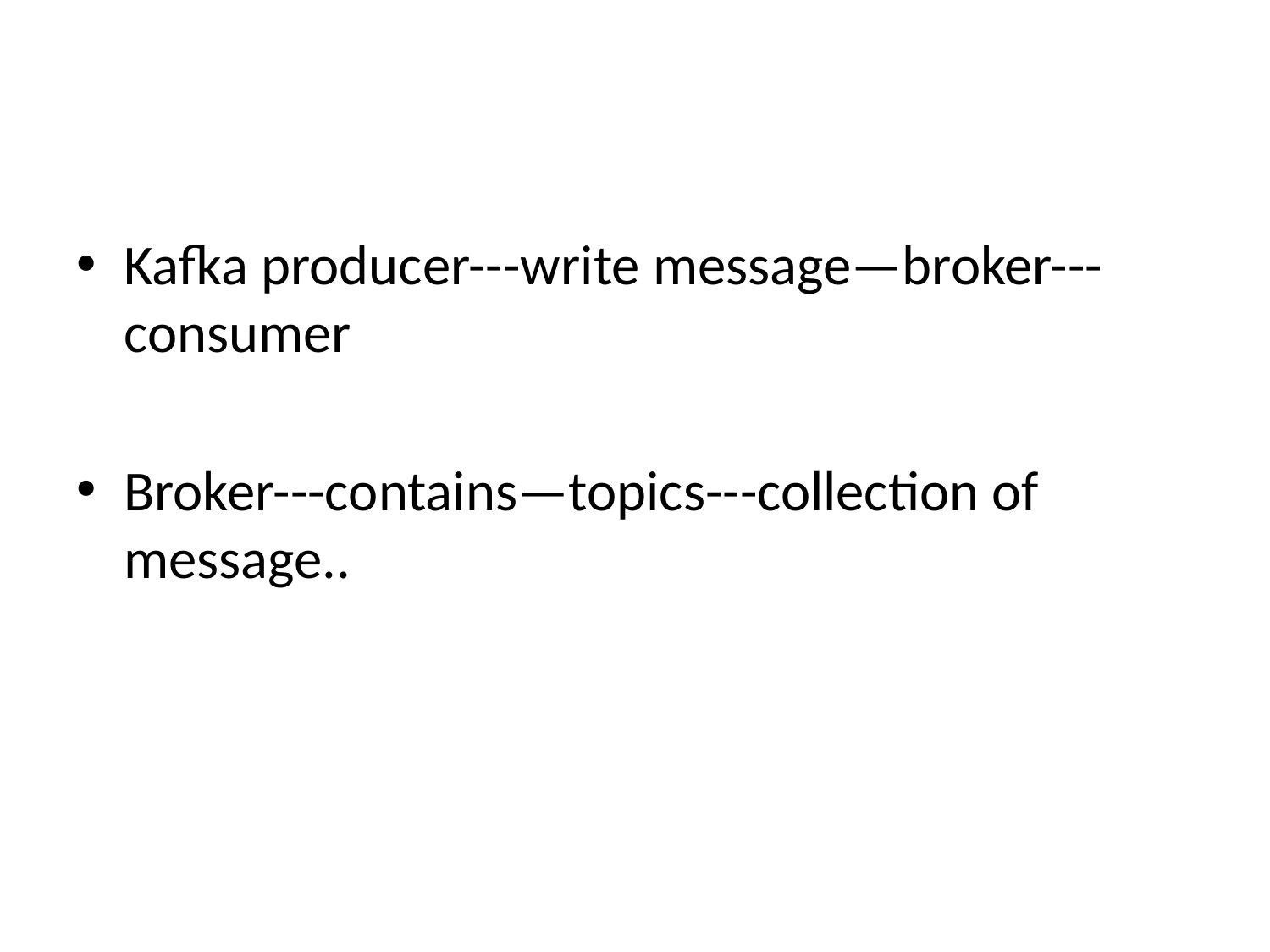

#
Kafka producer---write message—broker---consumer

Broker---contains—topics---collection of message..